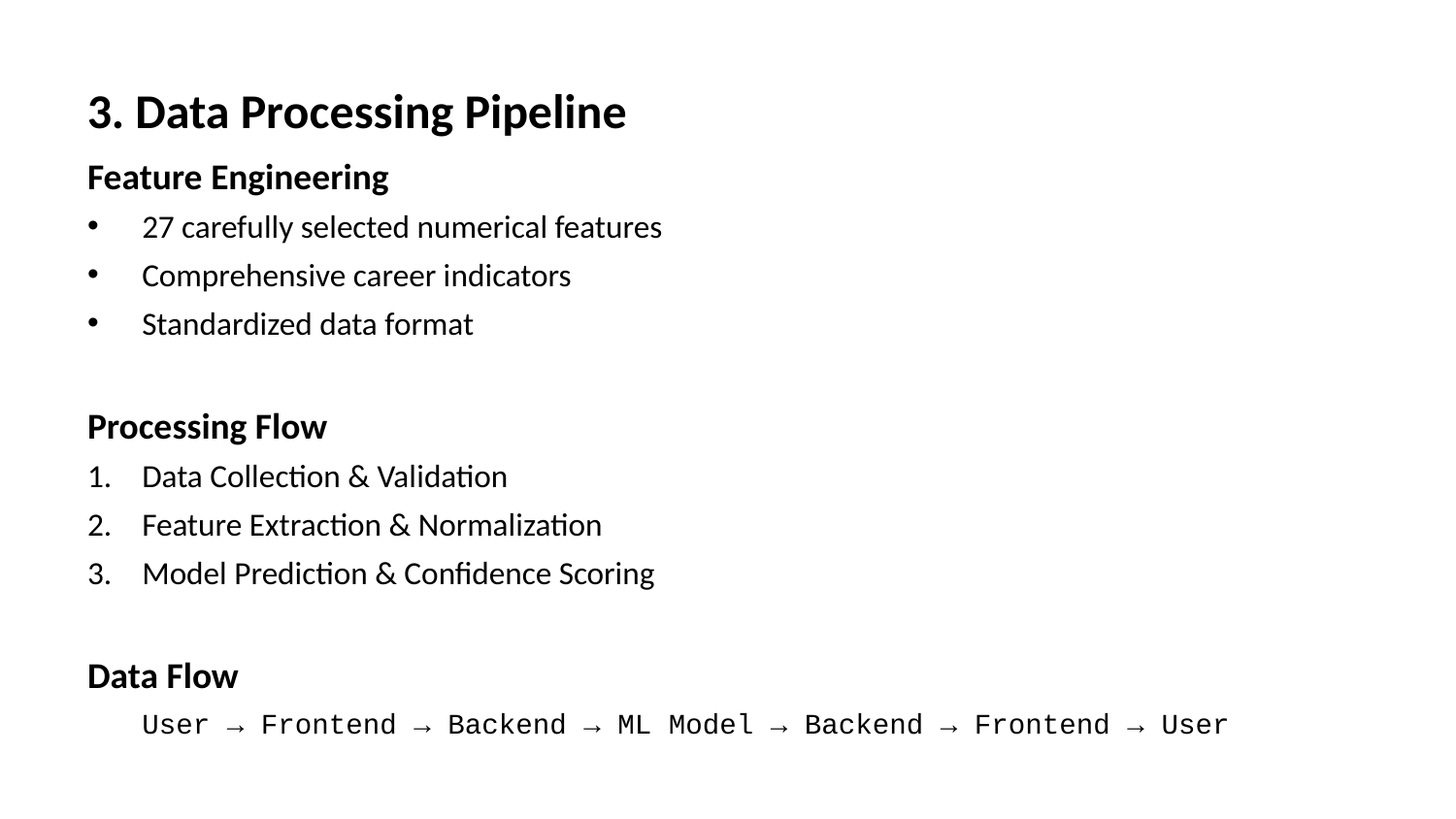

3. Data Processing Pipeline
# Feature Engineering
27 carefully selected numerical features
Comprehensive career indicators
Standardized data format
Processing Flow
Data Collection & Validation
Feature Extraction & Normalization
Model Prediction & Confidence Scoring
Data Flow
User → Frontend → Backend → ML Model → Backend → Frontend → User